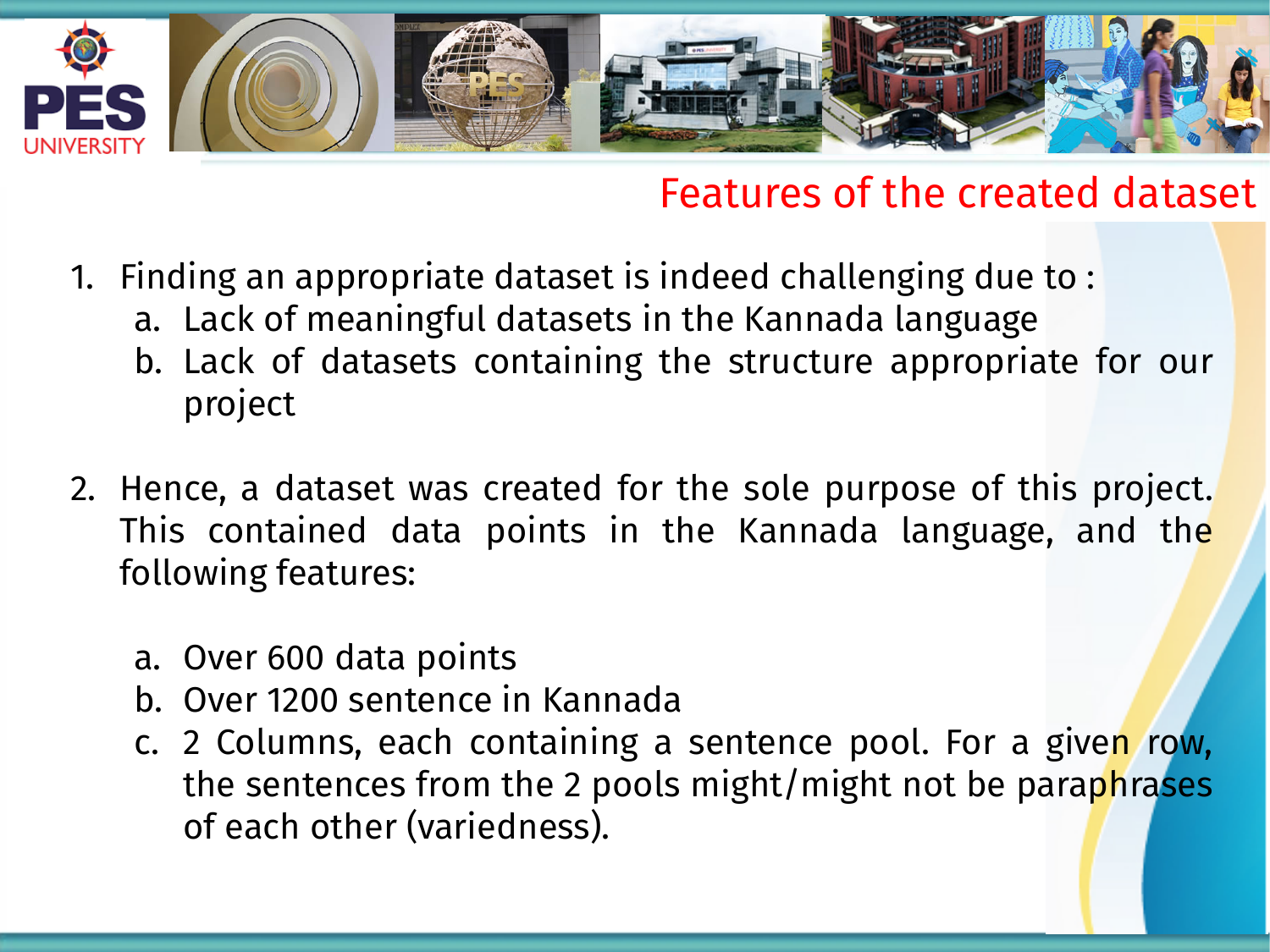

Features of the created dataset
Finding an appropriate dataset is indeed challenging due to :
Lack of meaningful datasets in the Kannada language
Lack of datasets containing the structure appropriate for our project

Hence, a dataset was created for the sole purpose of this project. This contained data points in the Kannada language, and the following features:

Over 600 data points
Over 1200 sentence in Kannada
2 Columns, each containing a sentence pool. For a given row, the sentences from the 2 pools might/might not be paraphrases of each other (variedness).